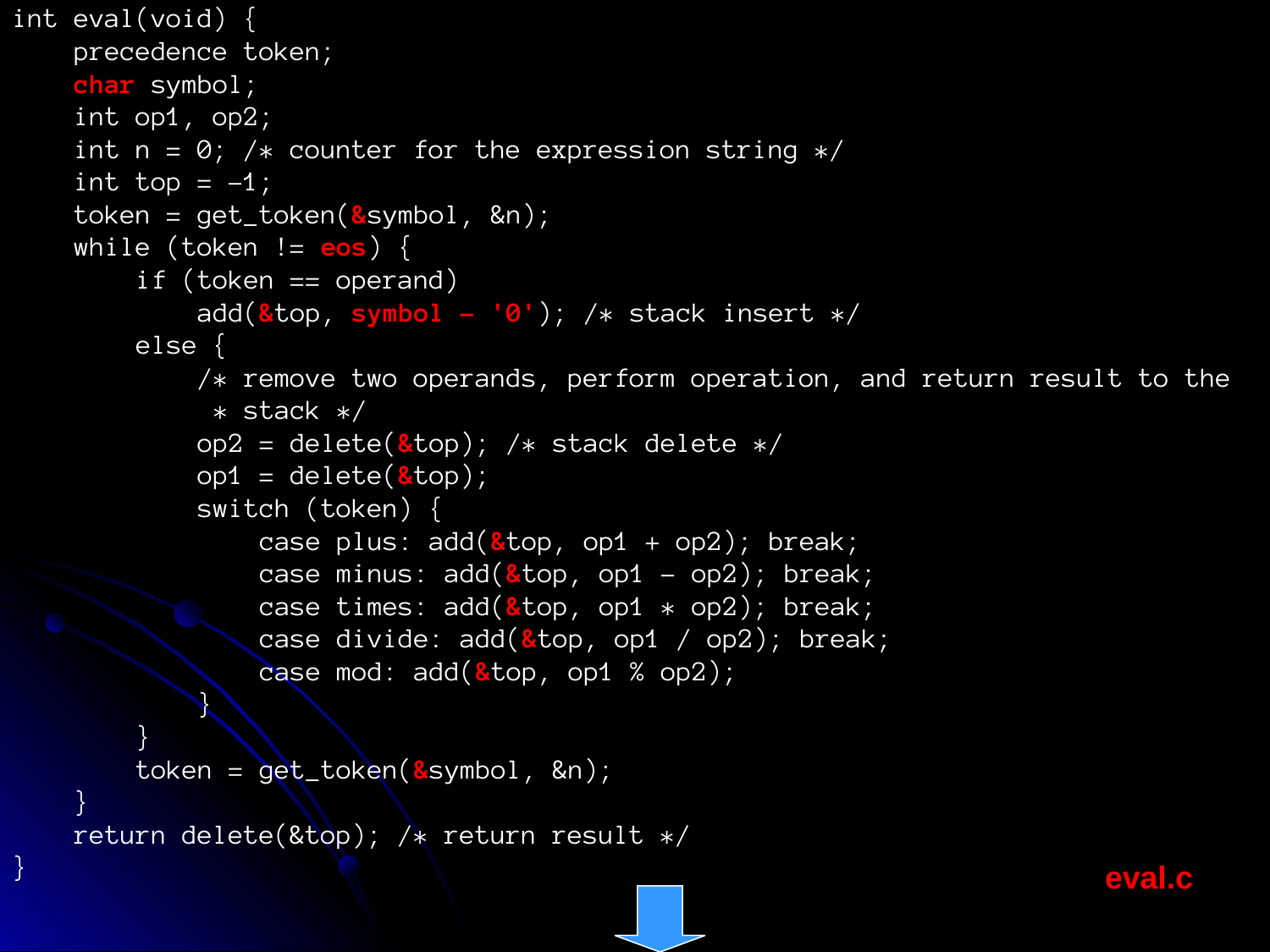

int eval(void) {
    precedence token;
    char symbol;
    int op1, op2;
    int n = 0; /* counter for the expression string */
    int top = -1;
    token = get_token(&symbol, &n);
    while (token != eos) {
        if (token == operand)
            add(&top, symbol - '0'); /* stack insert */
        else {
            /* remove two operands, perform operation, and return result to the
             * stack */
            op2 = delete(&top); /* stack delete */
            op1 = delete(&top);
            switch (token) {
                case plus: add(&top, op1 + op2); break;
                case minus: add(&top, op1 - op2); break;
                case times: add(&top, op1 * op2); break;
                case divide: add(&top, op1 / op2); break;
                case mod: add(&top, op1 % op2);
            }
        }
        token = get_token(&symbol, &n);
    }
    return delete(&top); /* return result */
}
eval.c